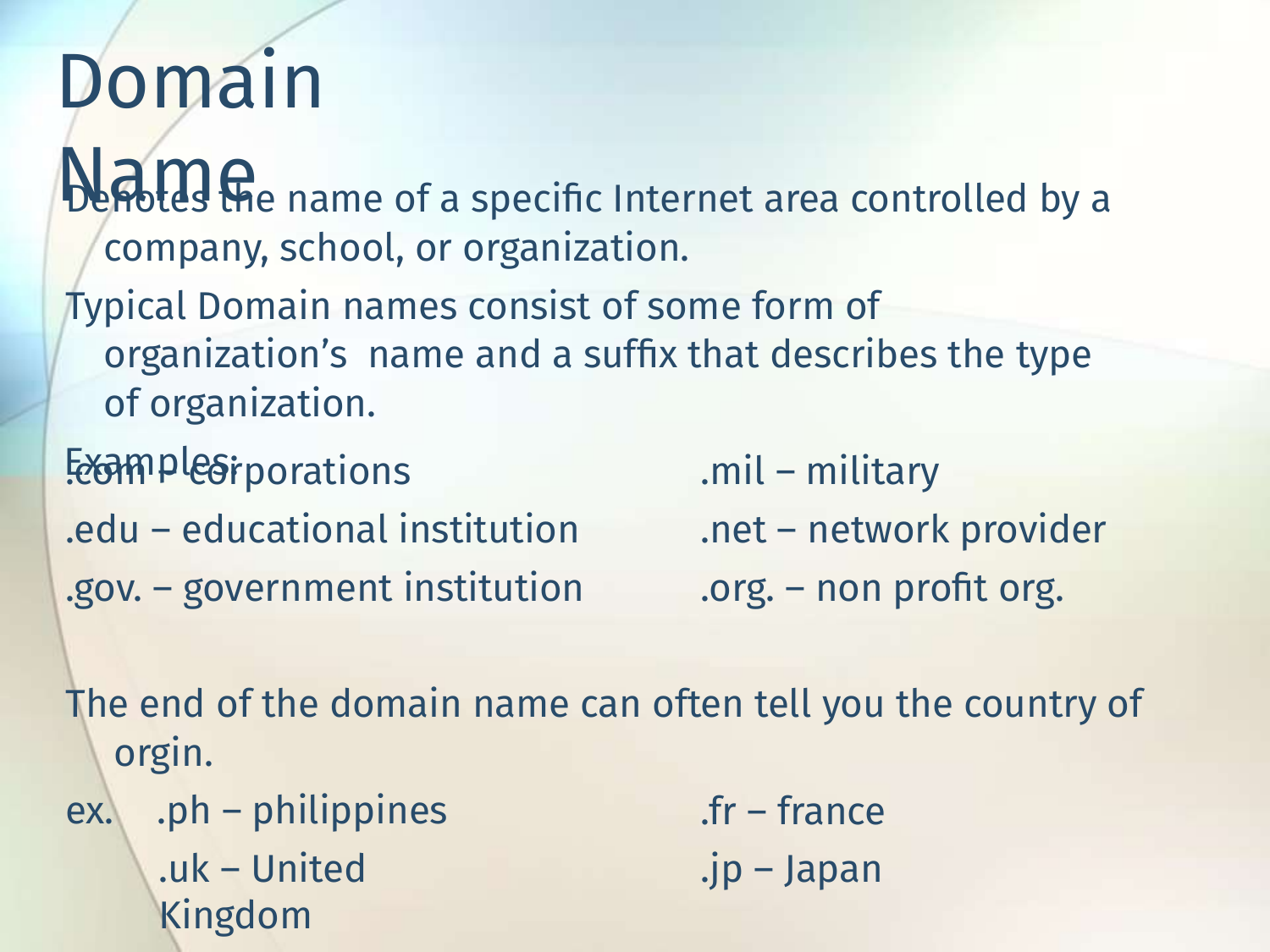

# Domain Name
Denotes the name of a specific Internet area controlled by a
company, school, or organization.
Typical Domain names consist of some form of organization’s  name and a suffix that describes the type of organization.
Examples:
.com – corporations
.edu – educational institution
.gov. – government institution
.mil – military
.net – network provider
.org. – non profit org.
The end of the domain name can often tell you the country of  orgin.
ex.	.ph – philippines
.uk – United Kingdom
.fr – france
.jp – Japan